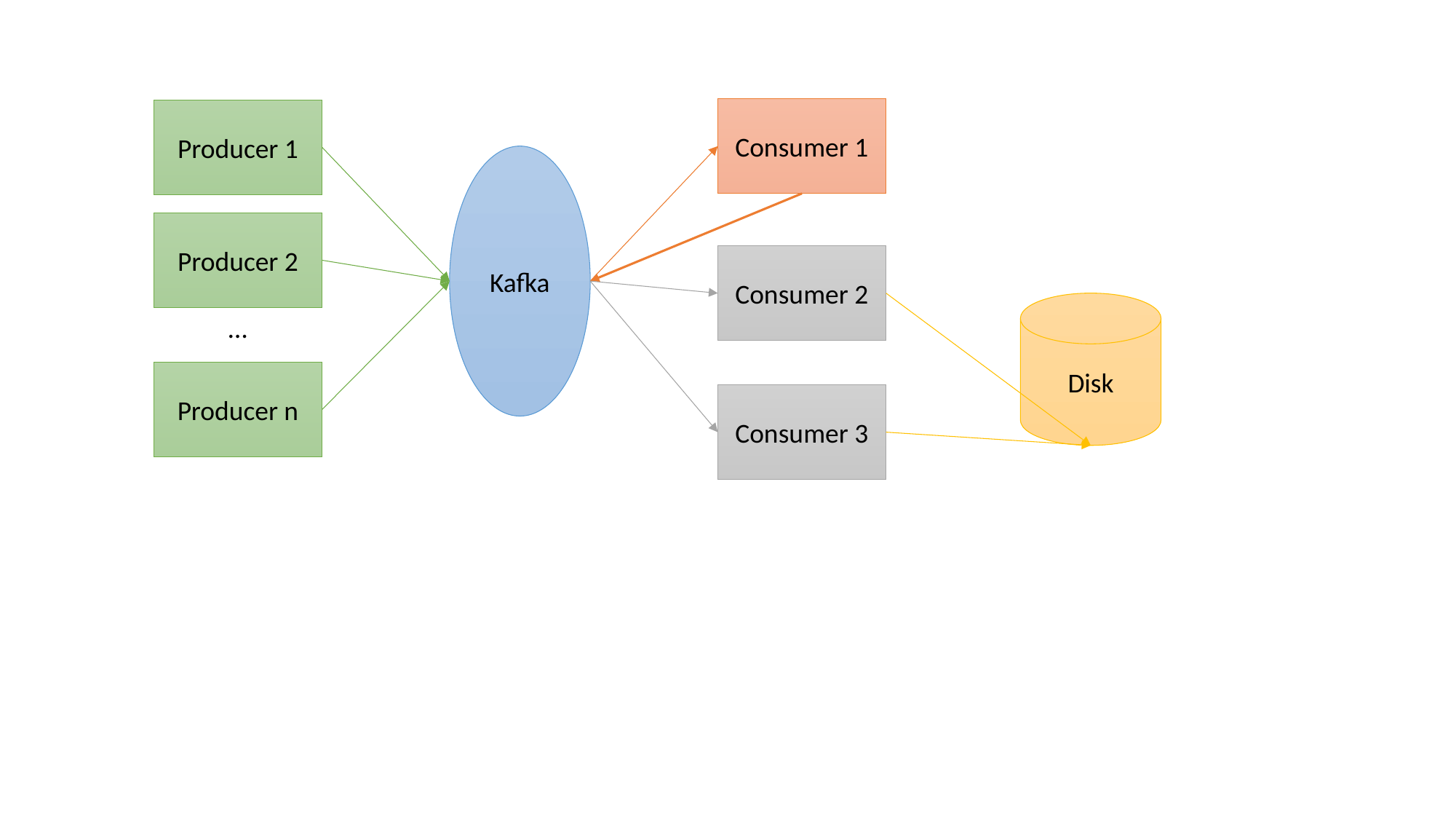

Consumer 1
Producer 1
Kafka
Producer 2
Consumer 2
Disk
…
Producer n
Consumer 3